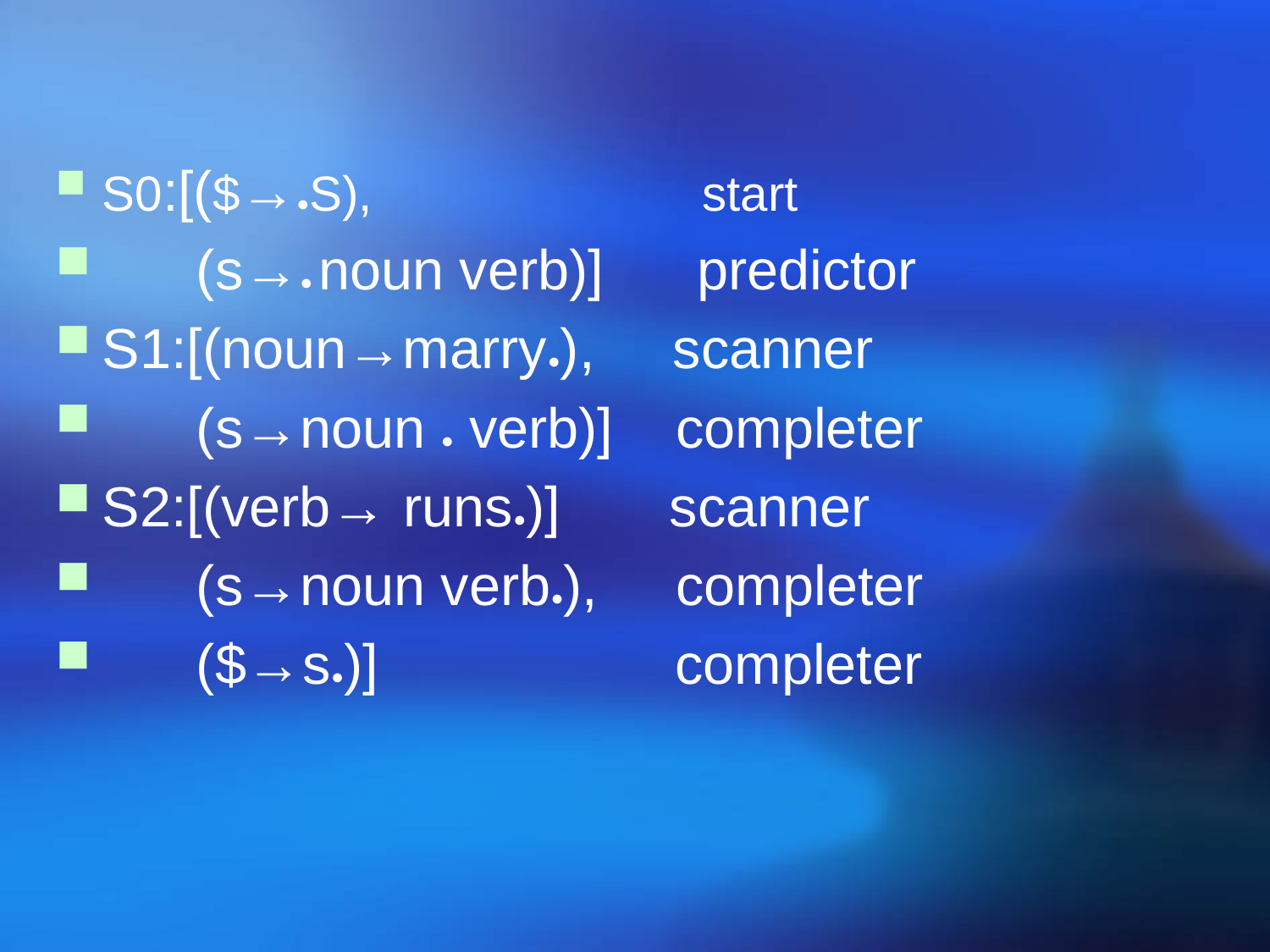

S0:[($→●S),                        start
      (s→● noun verb)]      predictor
S1:[(noun→marry●),     scanner
      (s→noun ● verb)]    completer
S2:[(verb→ runs●)]       scanner
      (s→noun verb●),     completer
      ($→s●)]                   completer